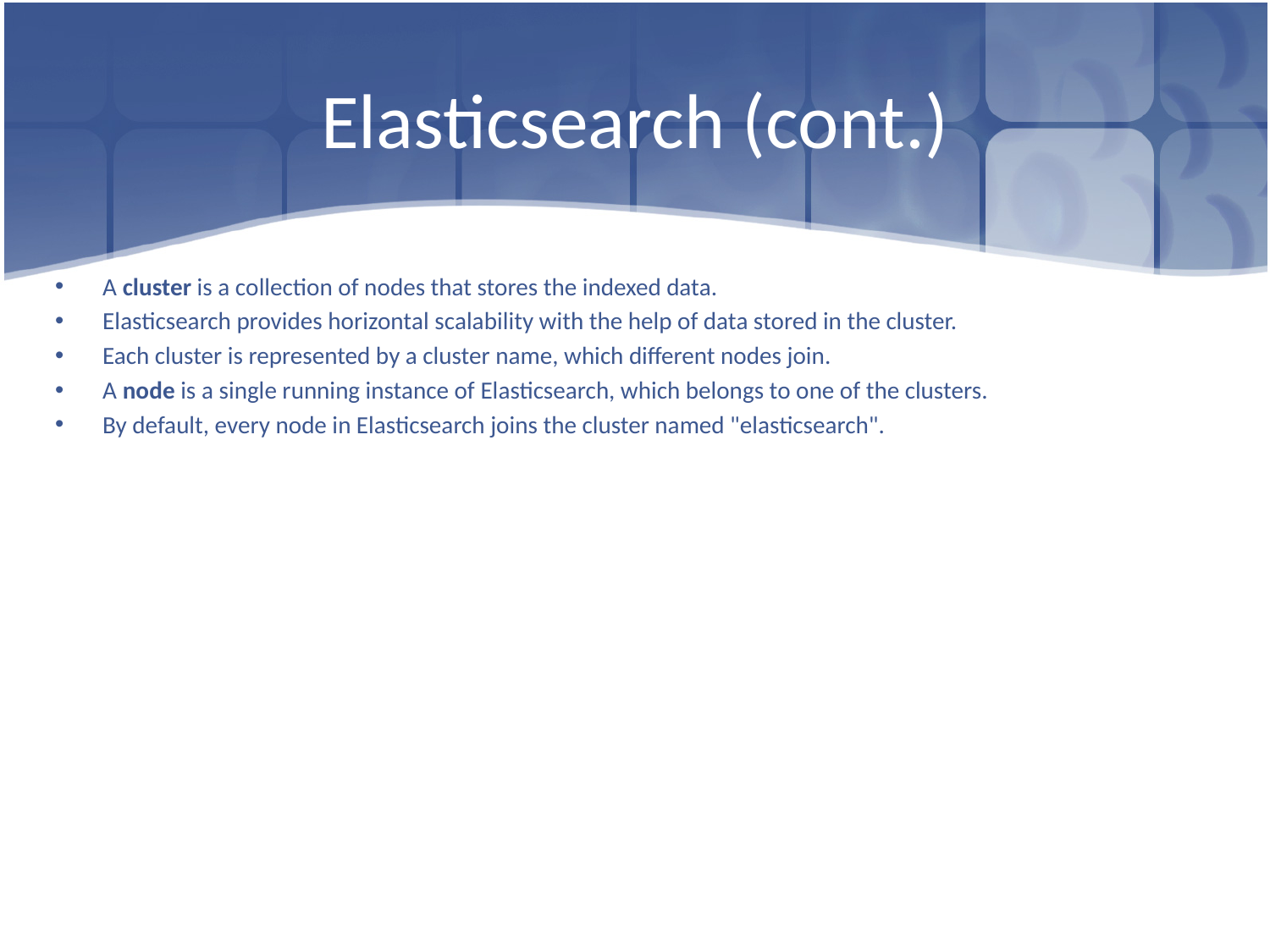

# Elasticsearch (cont.)
A cluster is a collection of nodes that stores the indexed data.
Elasticsearch provides horizontal scalability with the help of data stored in the cluster.
Each cluster is represented by a cluster name, which different nodes join.
A node is a single running instance of Elasticsearch, which belongs to one of the clusters.
By default, every node in Elasticsearch joins the cluster named "elasticsearch".